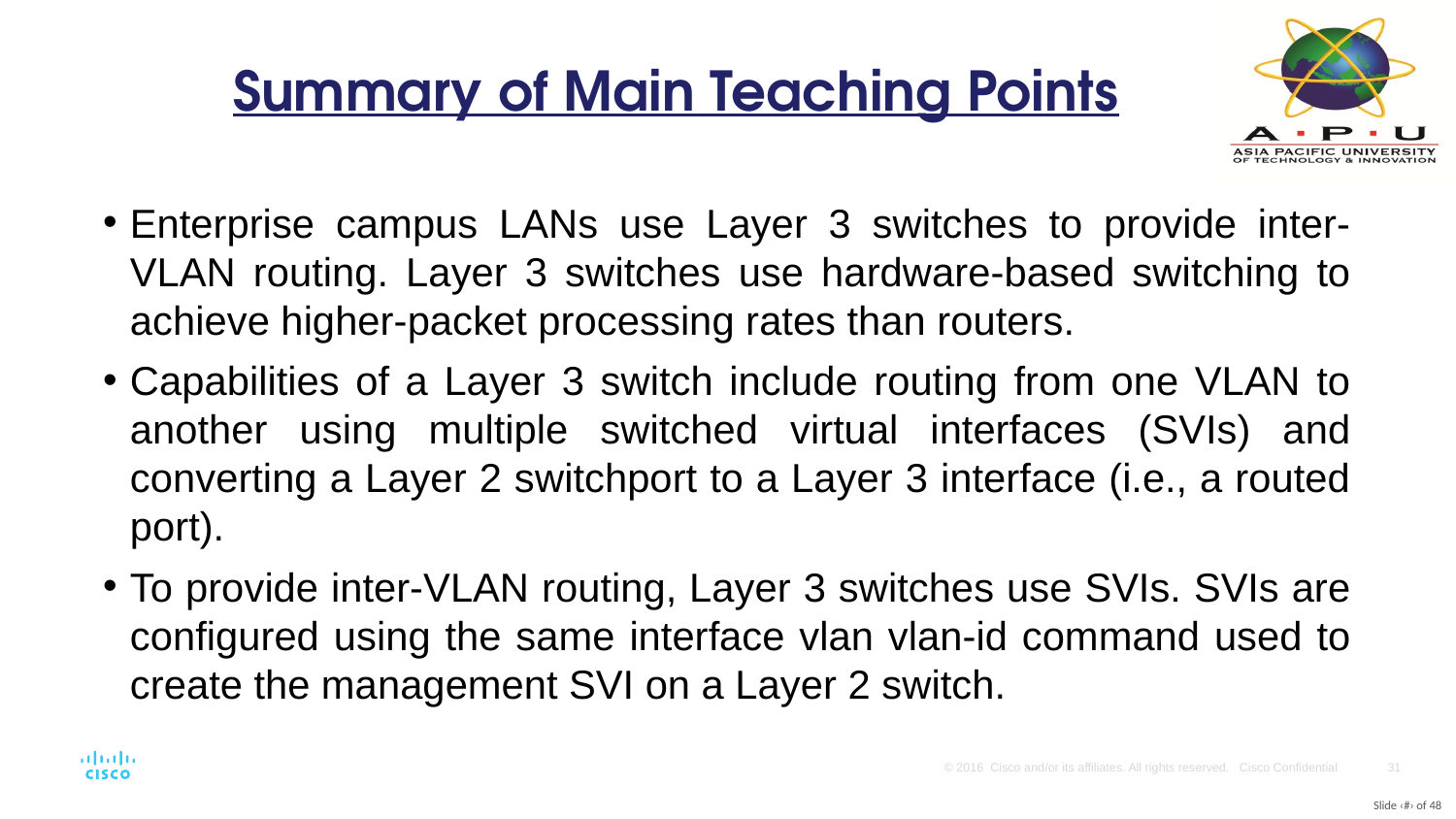

Summary of Main Teaching Points
Enterprise campus LANs use Layer 3 switches to provide inter-VLAN routing. Layer 3 switches use hardware-based switching to achieve higher-packet processing rates than routers.
Capabilities of a Layer 3 switch include routing from one VLAN to another using multiple switched virtual interfaces (SVIs) and converting a Layer 2 switchport to a Layer 3 interface (i.e., a routed port).
To provide inter-VLAN routing, Layer 3 switches use SVIs. SVIs are configured using the same interface vlan vlan-id command used to create the management SVI on a Layer 2 switch.

Slide ‹#› of 48